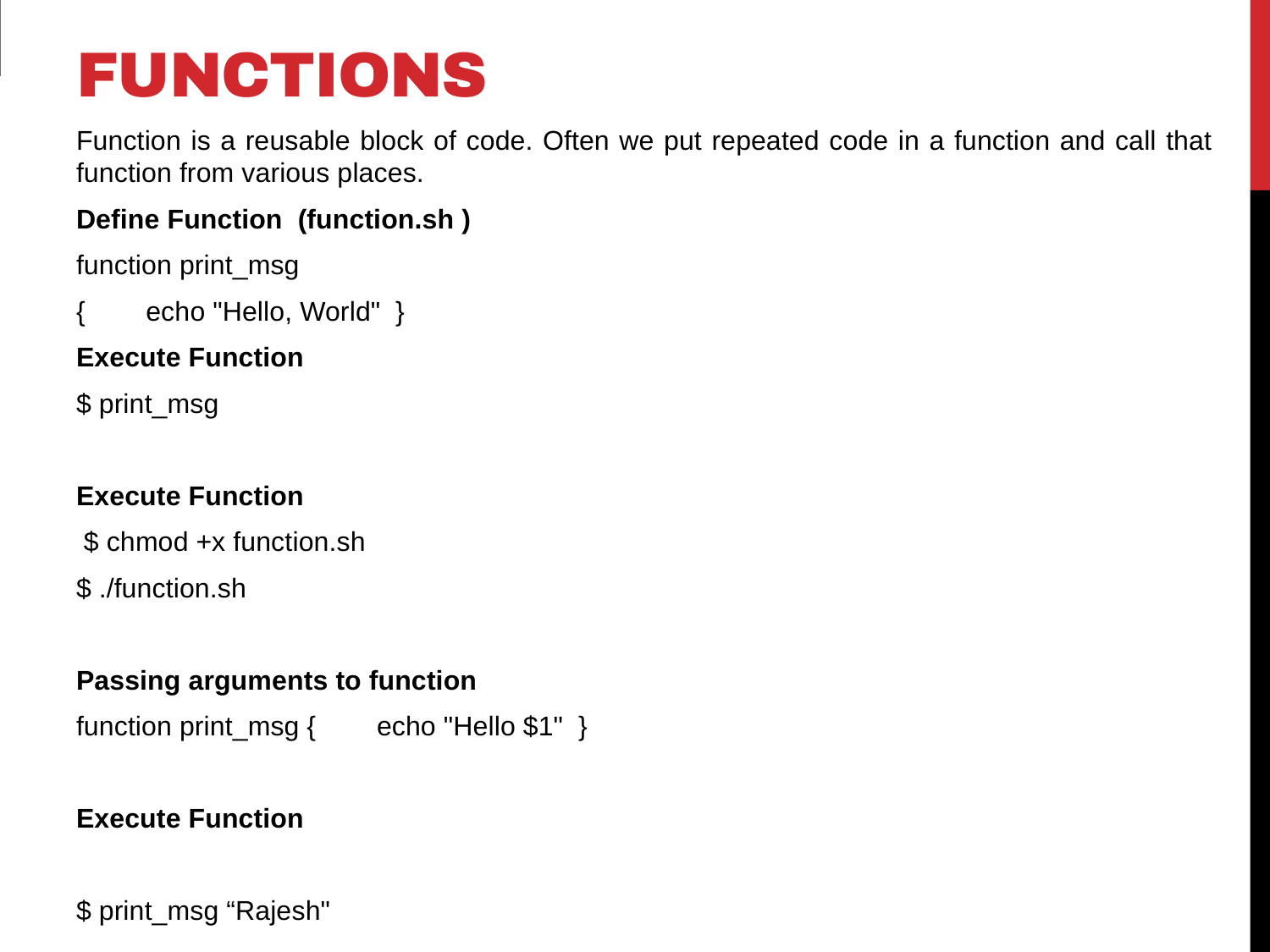

# Functions
Function is a reusable block of code. Often we put repeated code in a function and call that function from various places.
Define Function  (function.sh )
function print_msg
{        echo "Hello, World"  }
Execute Function
$ print_msg

Execute Function
 $ chmod +x function.sh
$ ./function.sh

Passing arguments to function
function print_msg {        echo "Hello $1"  }

Execute Function

$ print_msg “Rajesh"